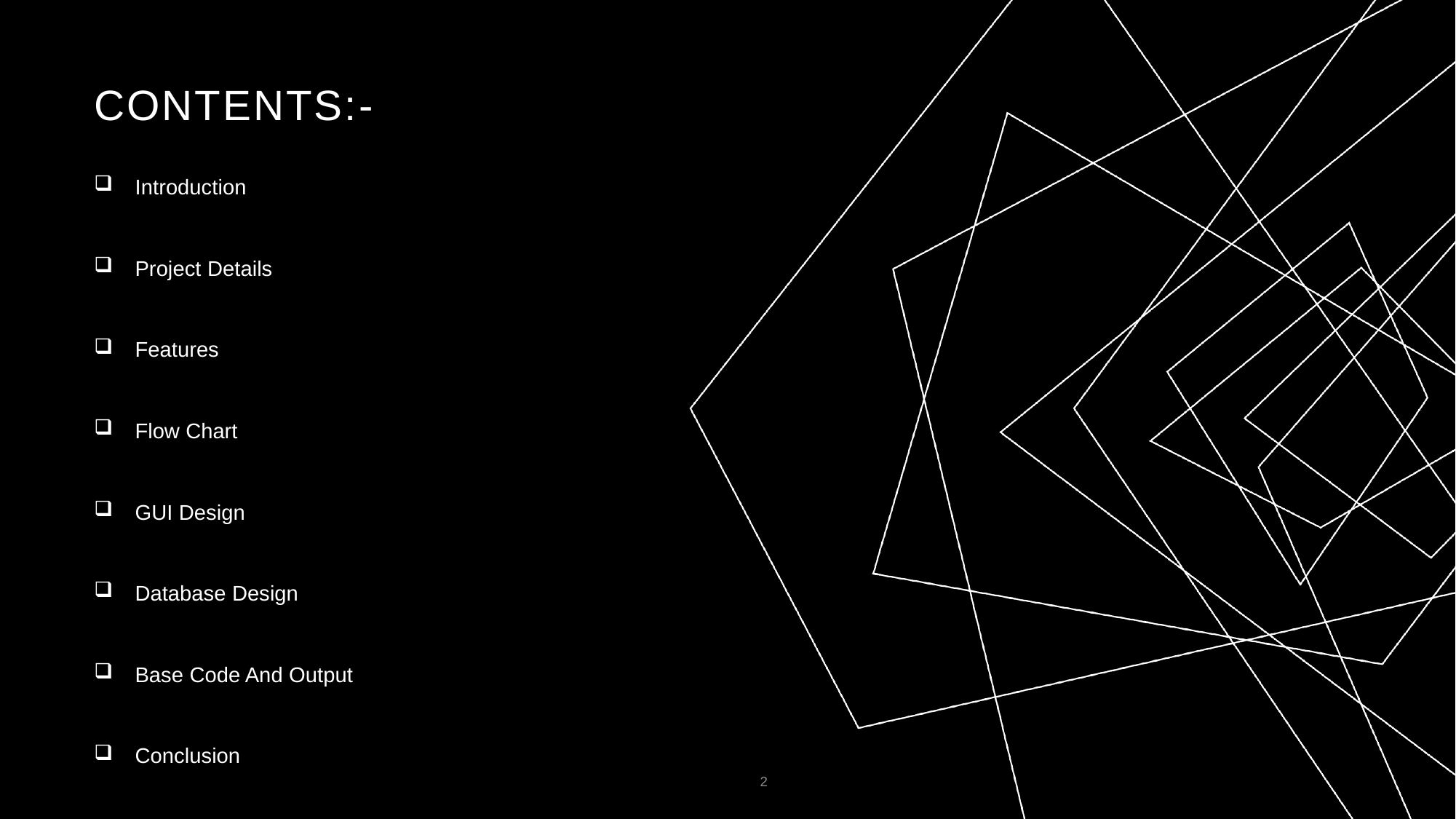

# CONTENTS:-
Introduction​

Project Details

​Features

Flow Chart

GUI Design

Database Design

Base Code And Output

Conclusion
2